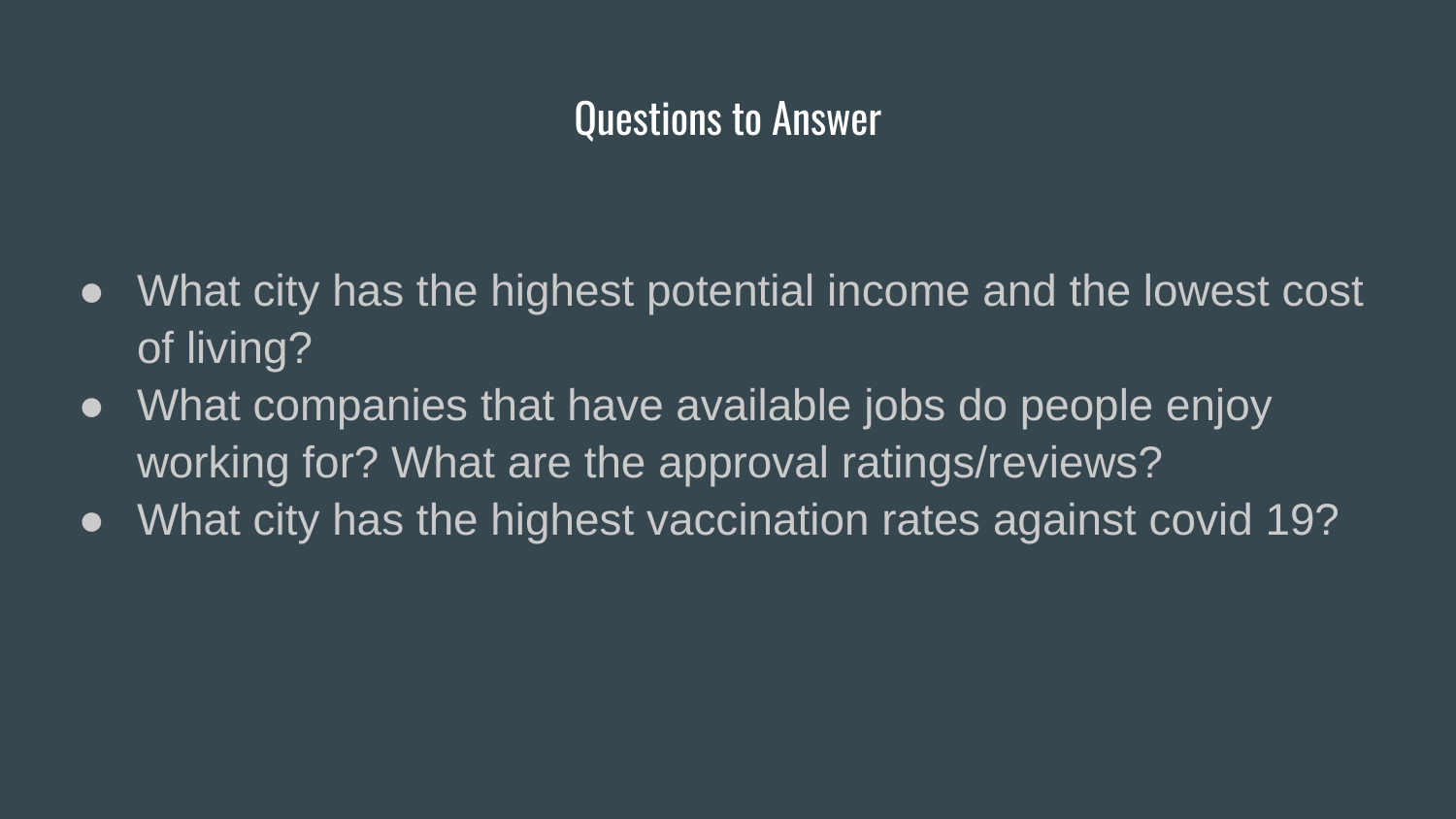

# Questions to Answer

What city has the highest potential income and the lowest cost of living?
What companies that have available jobs do people enjoy working for? What are the approval ratings/reviews?
What city has the highest vaccination rates against covid 19?